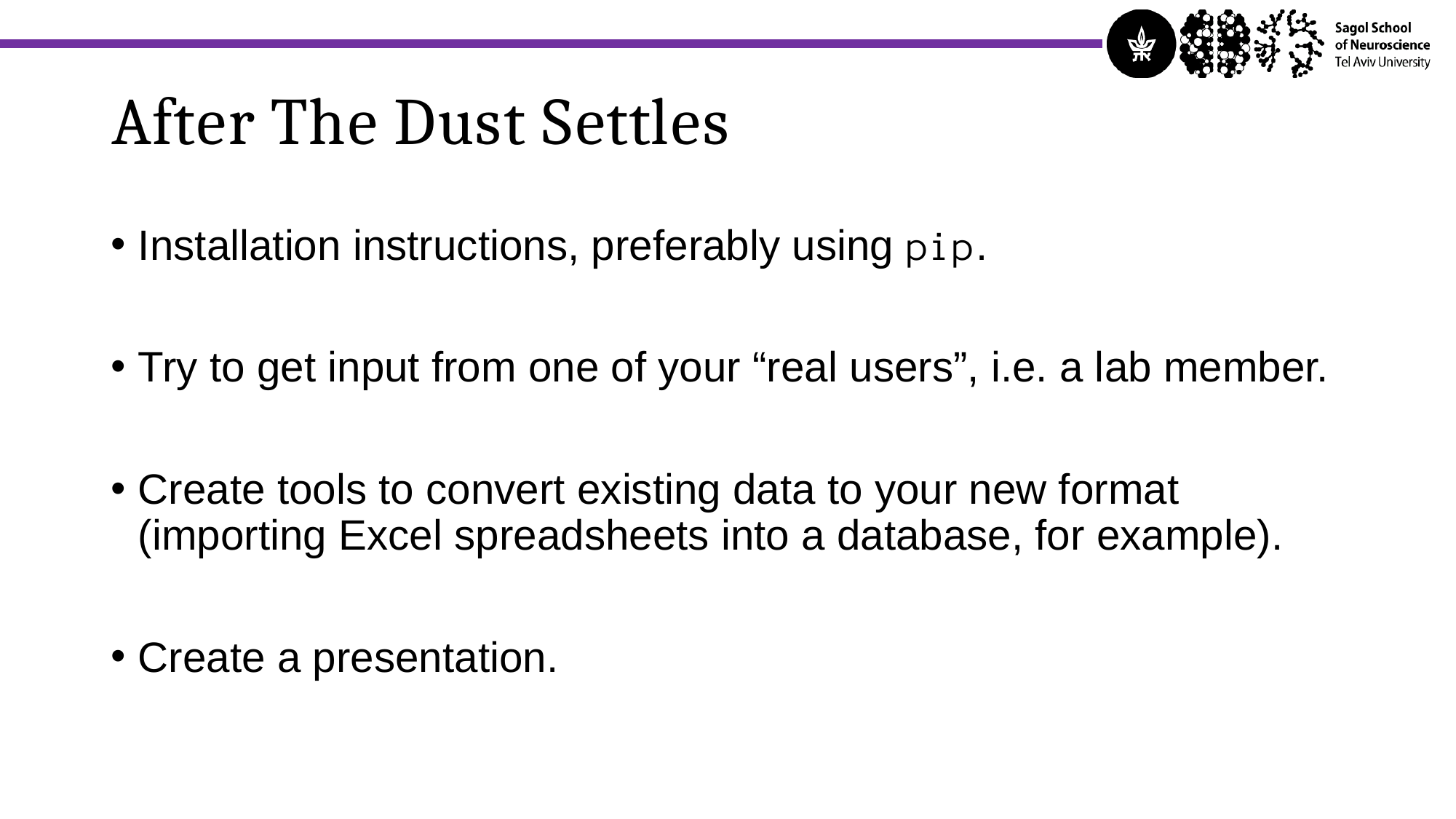

# After The Dust Settles
Installation instructions, preferably using pip.

Try to get input from one of your “real users”, i.e. a lab member.

Create tools to convert existing data to your new format (importing Excel spreadsheets into a database, for example).

Create a presentation.